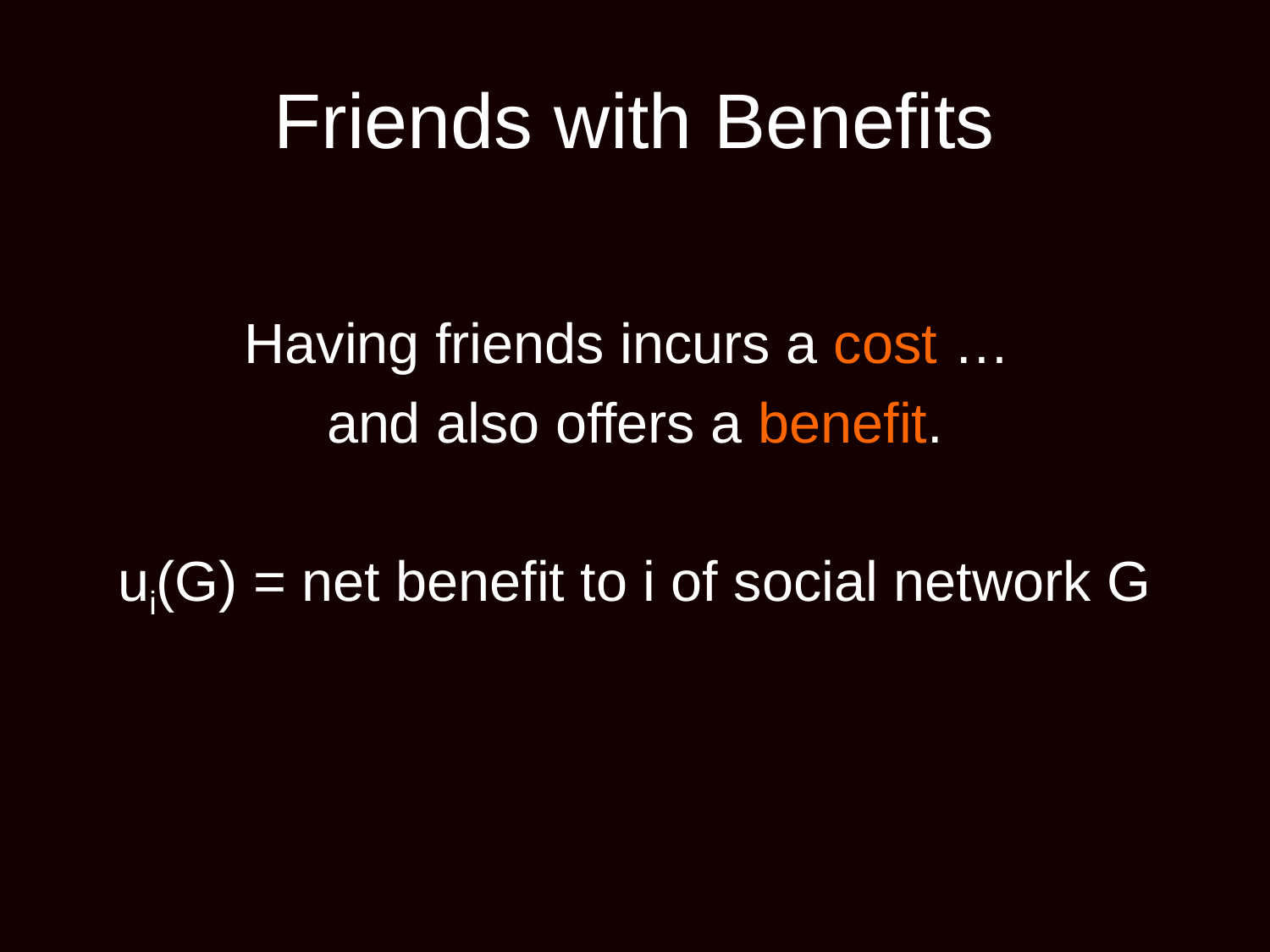

# Friends with Benefits

Having friends incurs a cost …
and also offers a benefit.

ui(G) = net benefit to i of social network G